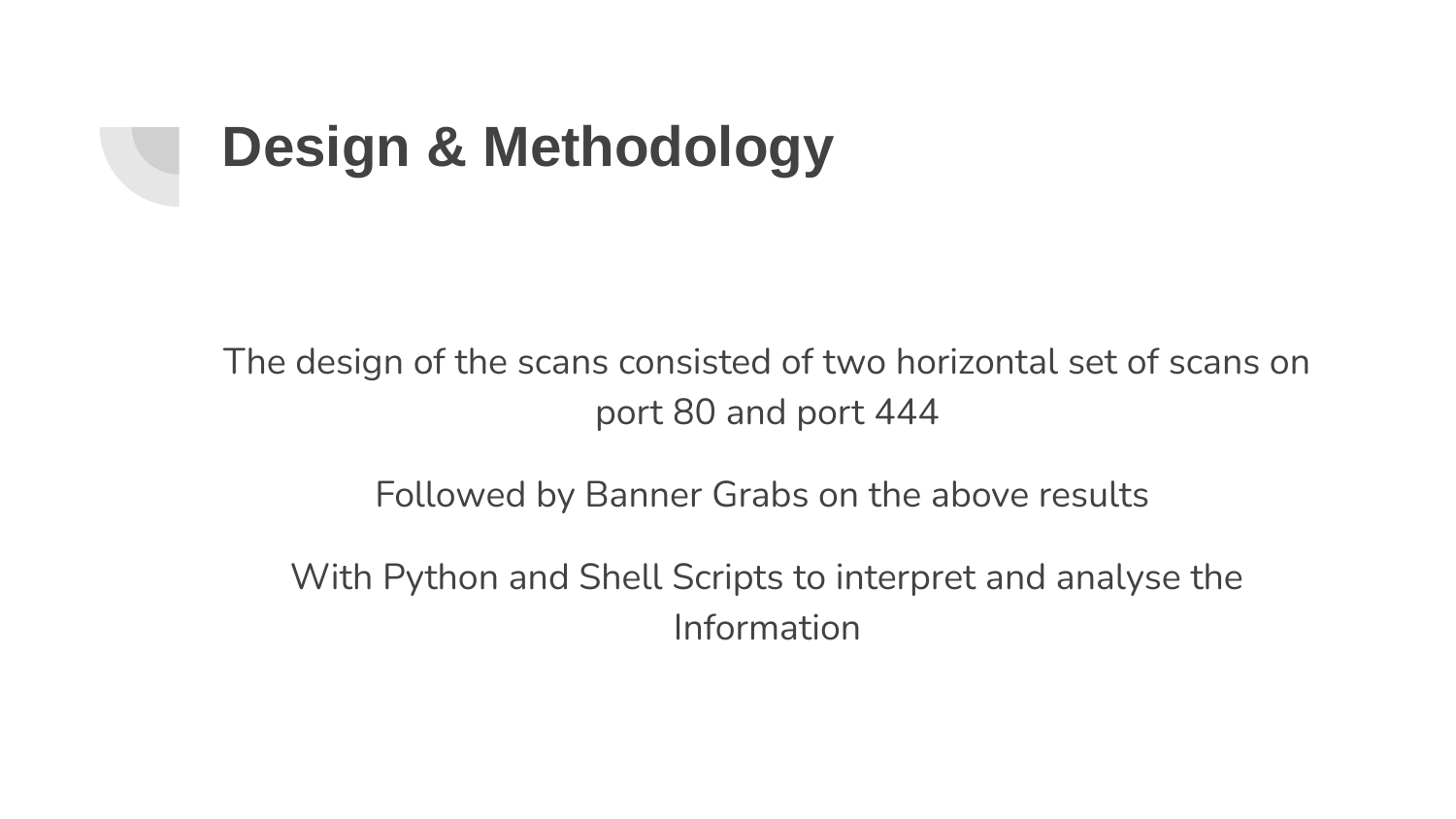

# Design & Methodology
The design of the scans consisted of two horizontal set of scans on port 80 and port 444
Followed by Banner Grabs on the above results
With Python and Shell Scripts to interpret and analyse the Information